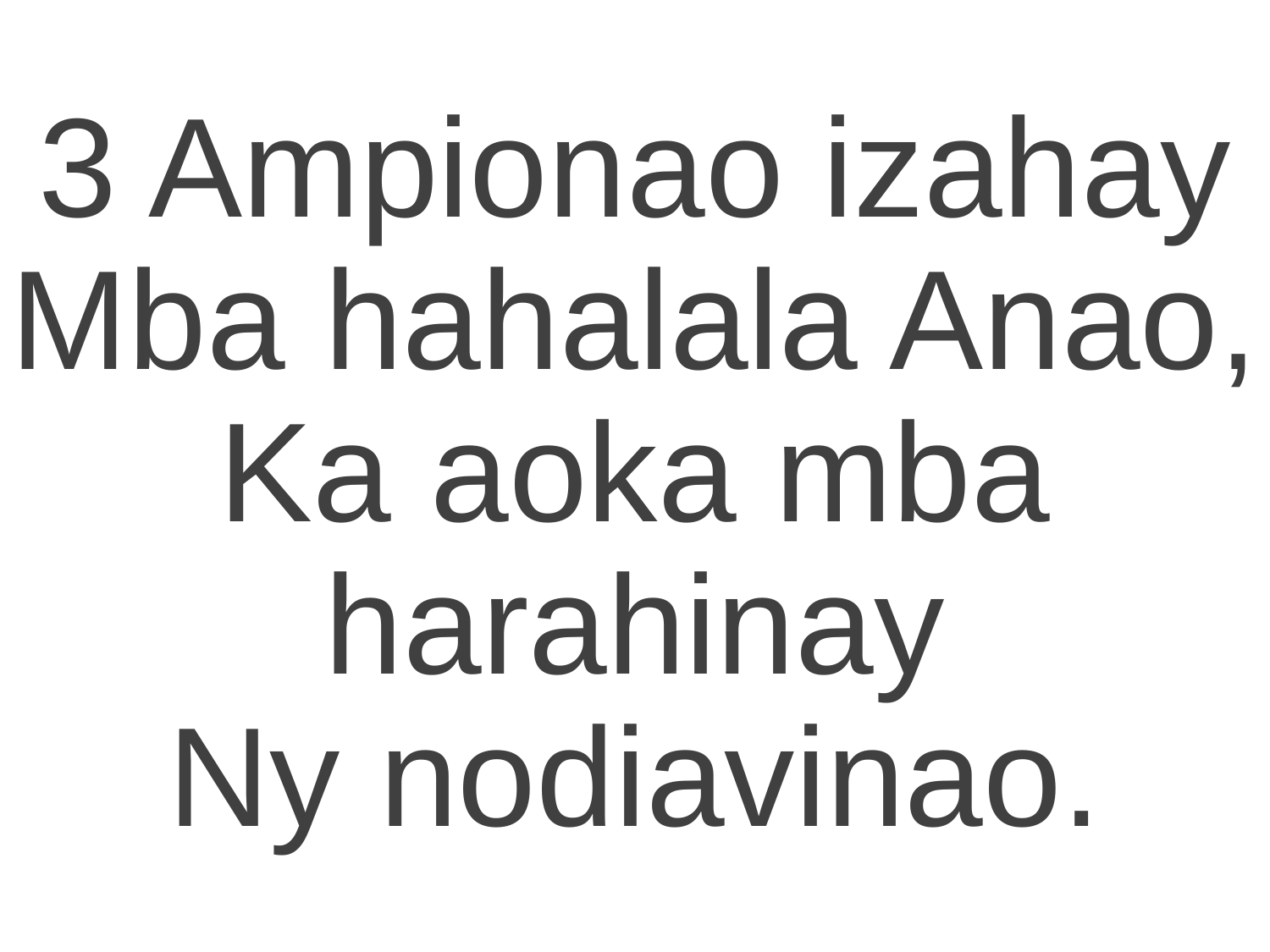

3 Ampionao izahay
Mba hahalala Anao,
Ka aoka mba harahinay
Ny nodiavinao.